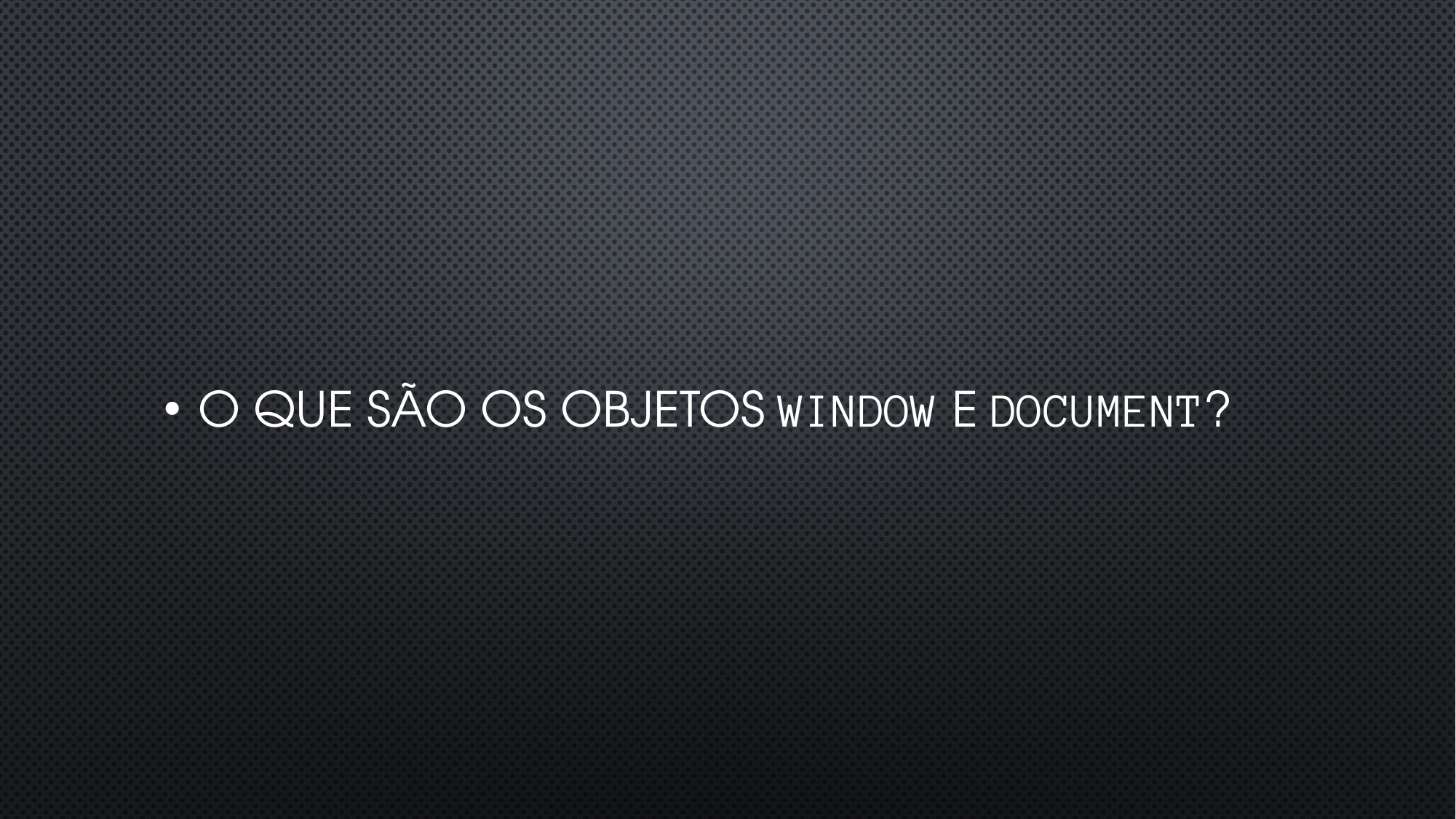

# O que são os objetos window e document?